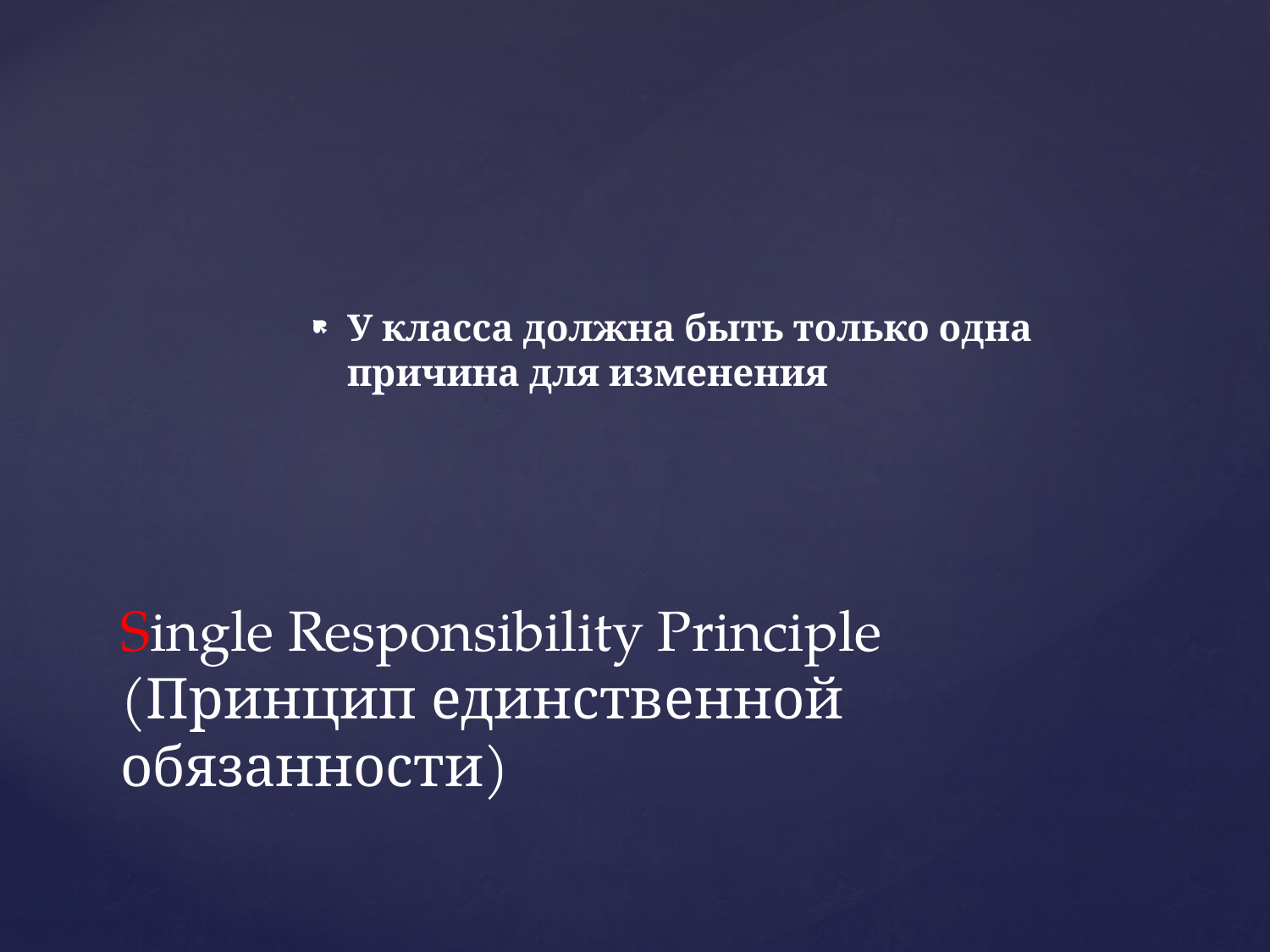

У класса должна быть только одна причина для изменения
# Single Responsibility Principle (Принцип единственной обязанности)